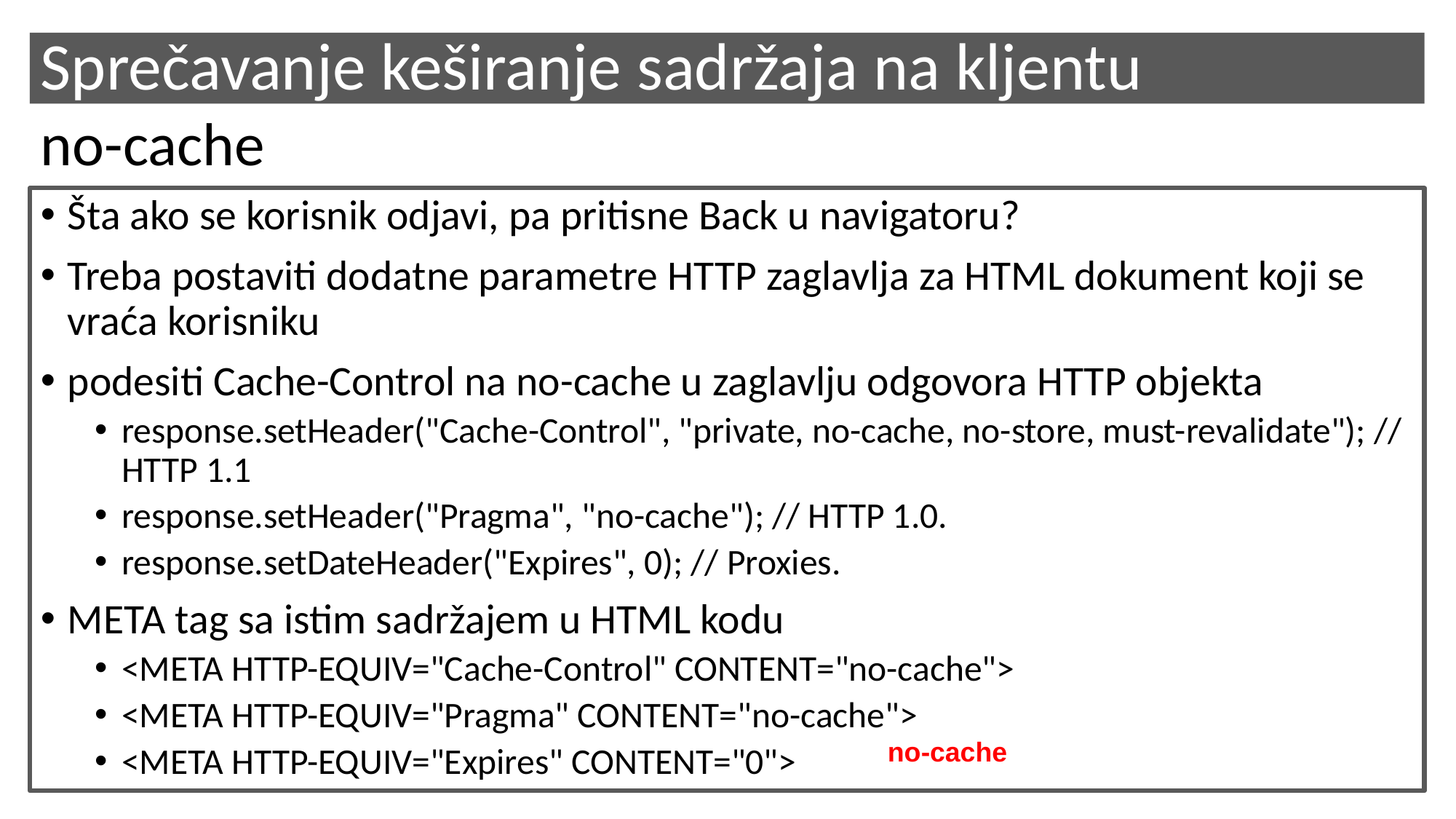

# Sprečavanje keširanje sadržaja na kljentu
no-cache
Šta ako se korisnik odjavi, pa pritisne Back u navigatoru?
Treba postaviti dodatne parametre HTTP zaglavlja za HTML dokument koji se vraća korisniku
podesiti Cache-Control na no-cache u zaglavlju odgovora HTTP objekta
response.setHeader("Cache-Control", "private, no-cache, no-store, must-revalidate"); // HTTP 1.1
response.setHeader("Pragma", "no-cache"); // HTTP 1.0.
response.setDateHeader("Expires", 0); // Proxies.
META tag sa istim sadržajem u HTML kodu
<META HTTP-EQUIV="Cache-Control" CONTENT="no-cache">
<META HTTP-EQUIV="Pragma" CONTENT="no-cache">
<META HTTP-EQUIV="Expires" CONTENT="0">

no-cache